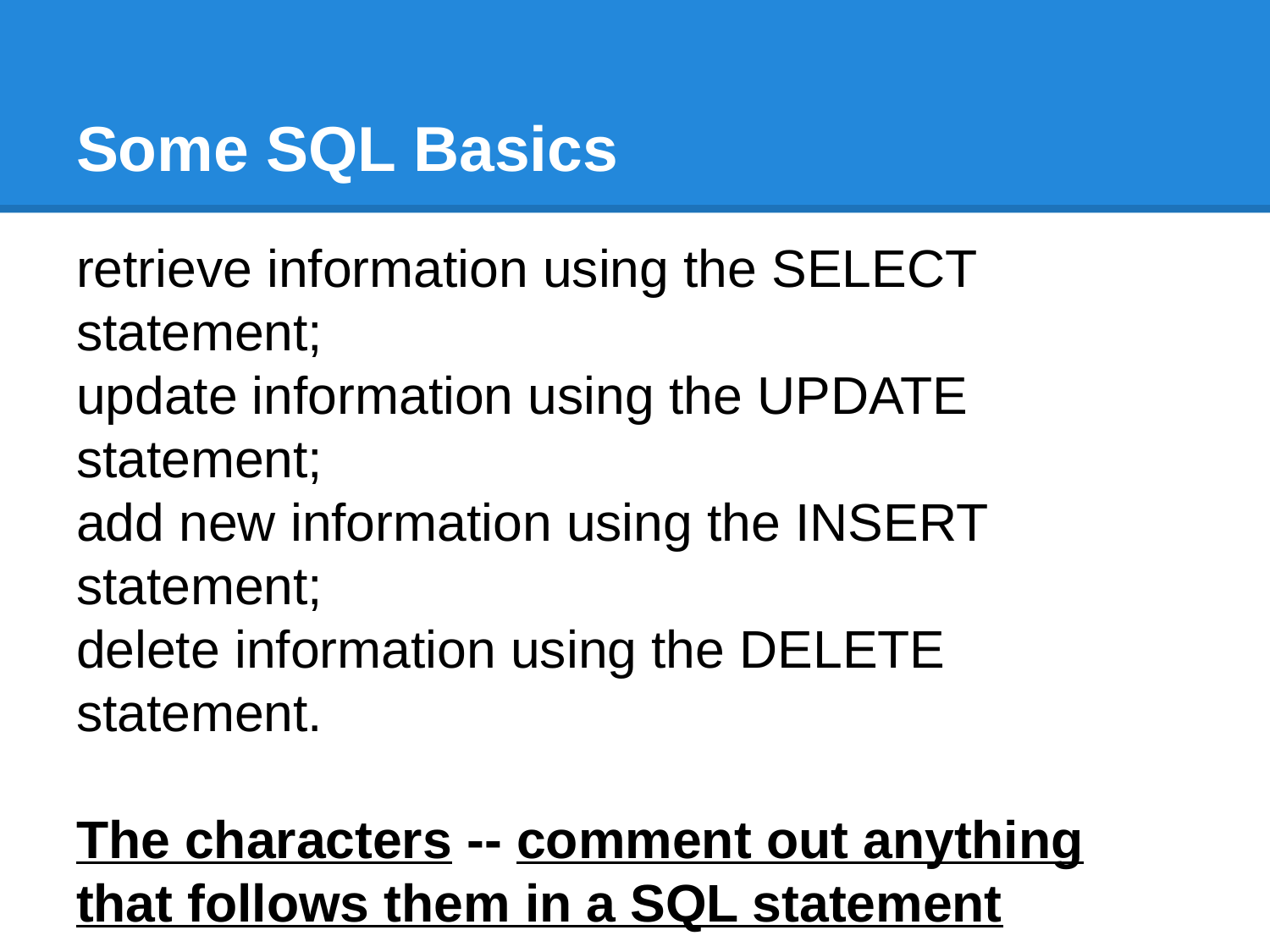

# Some SQL Basics
retrieve information using the SELECT statement;
update information using the UPDATE statement;
add new information using the INSERT statement;
delete information using the DELETE statement.

The characters -- comment out anything that follows them in a SQL statement